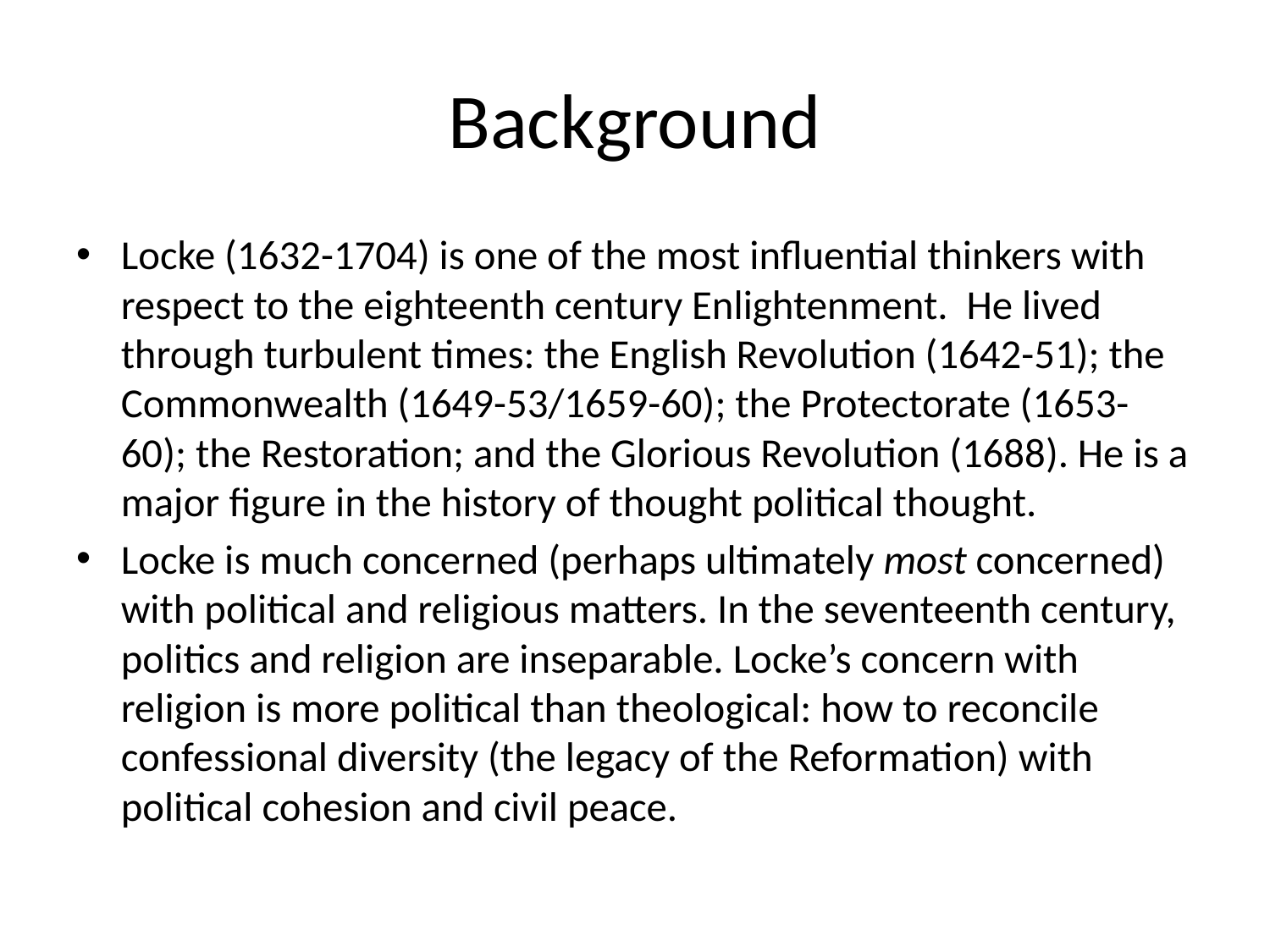

# Background
Locke (1632-1704) is one of the most influential thinkers with respect to the eighteenth century Enlightenment.  He lived through turbulent times: the English Revolution (1642-51); the Commonwealth (1649-53/1659-60); the Protectorate (1653-60); the Restoration; and the Glorious Revolution (1688). He is a major figure in the history of thought political thought.
Locke is much concerned (perhaps ultimately most concerned) with political and religious matters. In the seventeenth century, politics and religion are inseparable. Locke’s concern with religion is more political than theological: how to reconcile confessional diversity (the legacy of the Reformation) with political cohesion and civil peace.